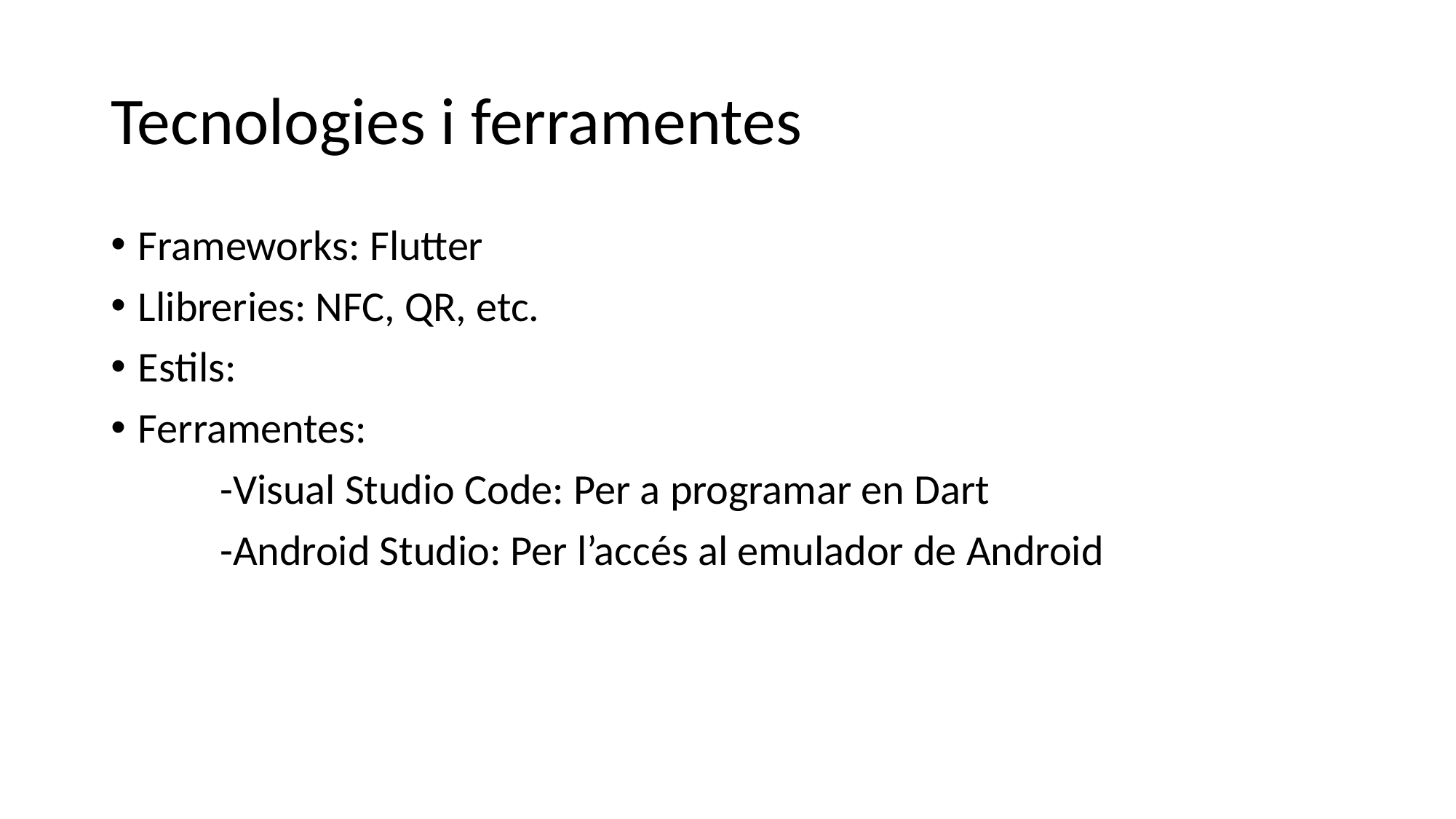

# Tecnologies i ferramentes
Frameworks: Flutter
Llibreries: NFC, QR, etc.
Estils:
Ferramentes:
	-Visual Studio Code: Per a programar en Dart
	-Android Studio: Per l’accés al emulador de Android